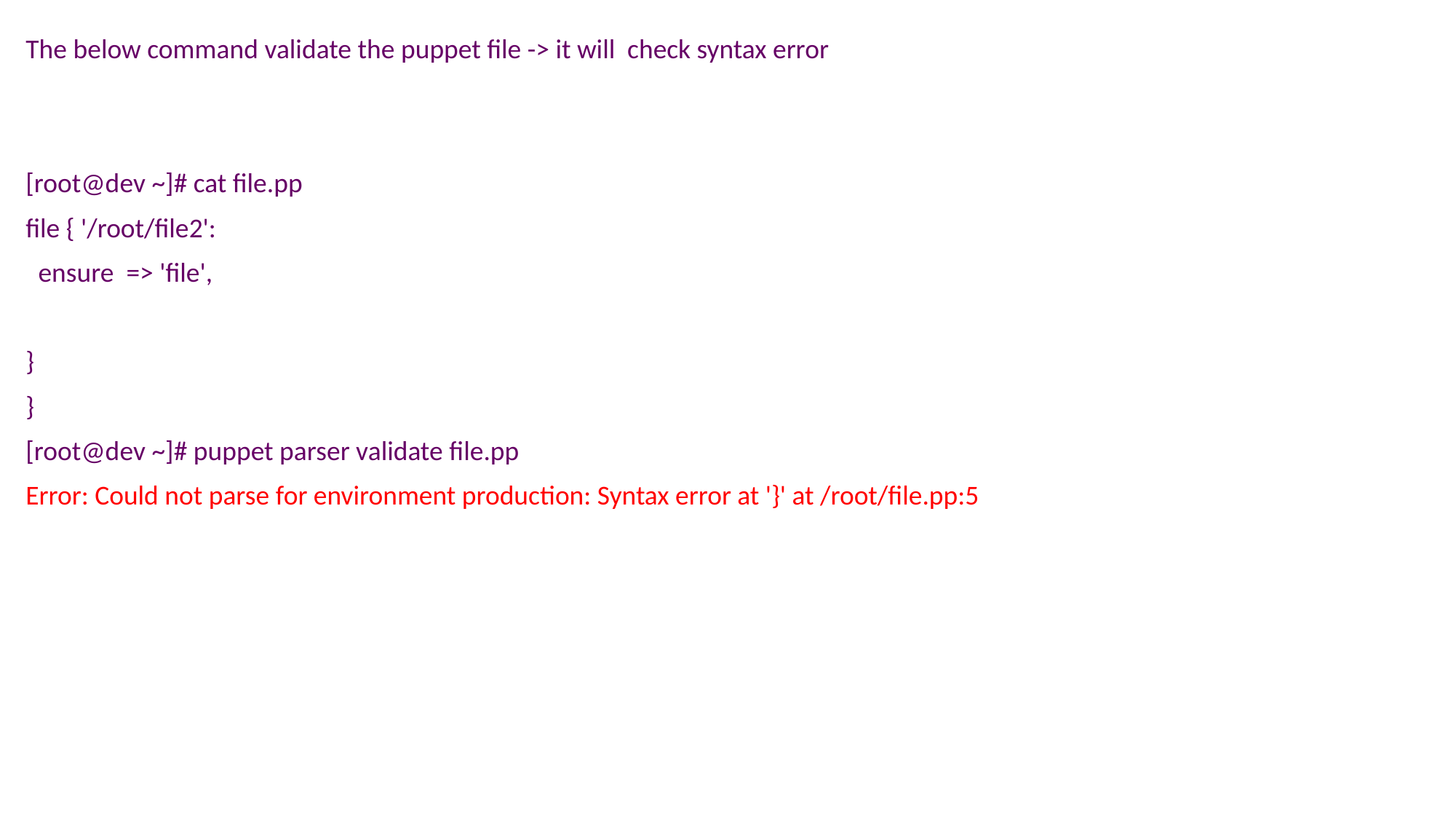

The below command validate the puppet file -> it will  check syntax error

[root@dev ~]# cat file.pp
file { '/root/file2':
  ensure  => 'file',

}
}
[root@dev ~]# puppet parser validate file.pp
Error: Could not parse for environment production: Syntax error at '}' at /root/file.pp:5